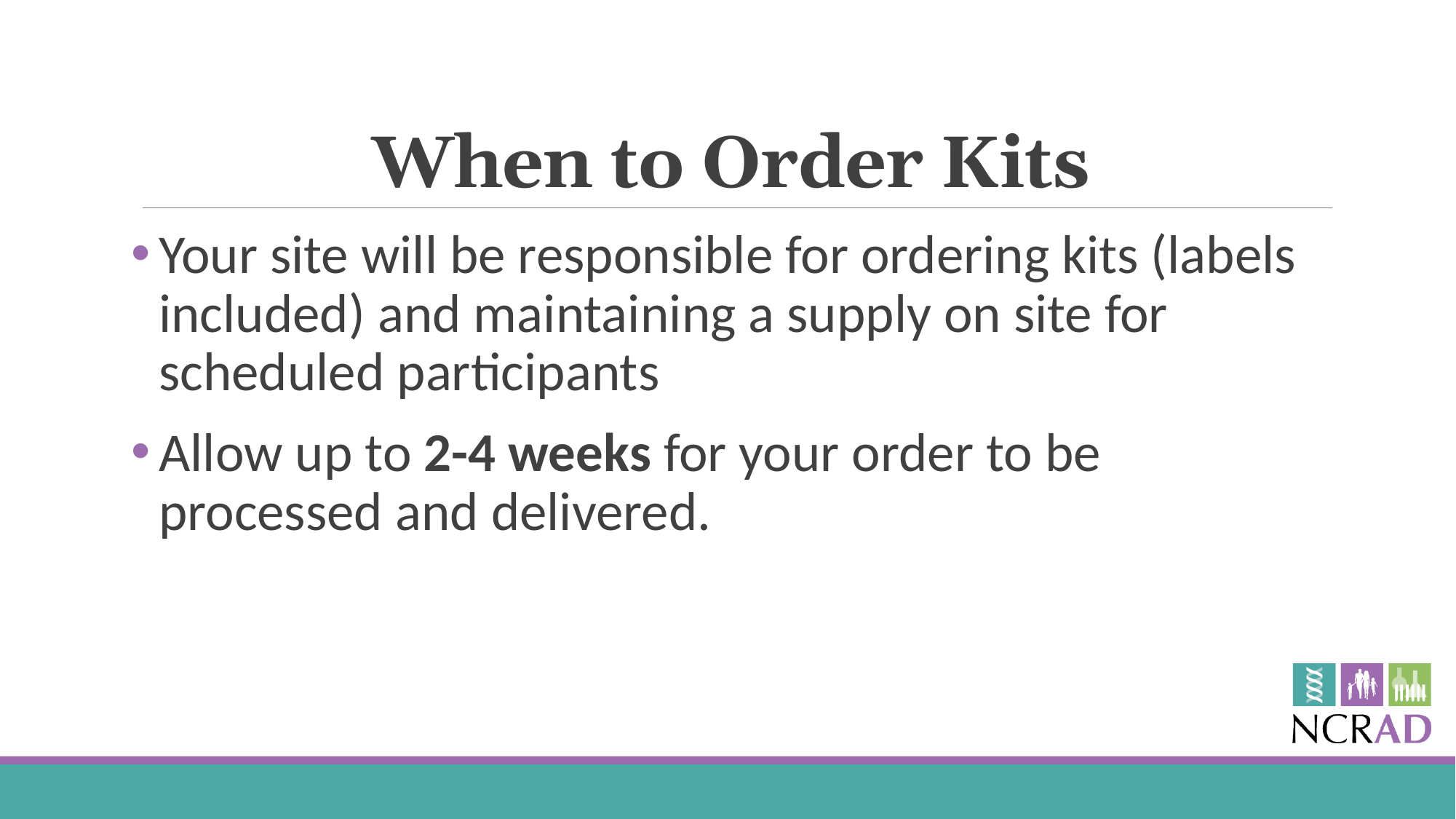

# When to Order Kits
Your site will be responsible for ordering kits (labels  included) and maintaining a supply on site for scheduled participants
Allow up to 2-4 weeks for your order to be   processed and delivered.